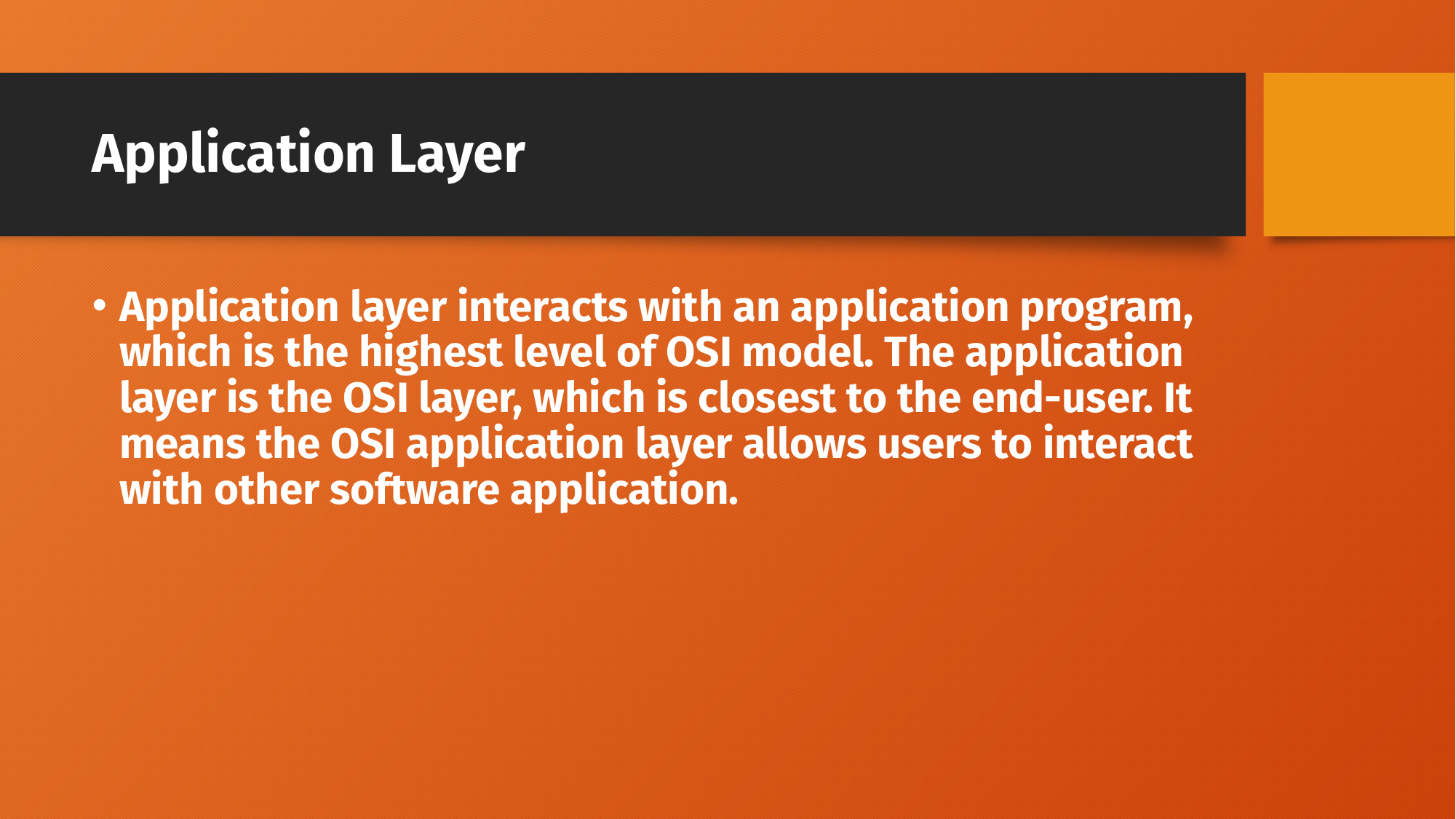

# Application Layer
Application layer interacts with an application program, which is the highest level of OSI model. The application layer is the OSI layer, which is closest to the end-user. It means the OSI application layer allows users to interact with other software application.